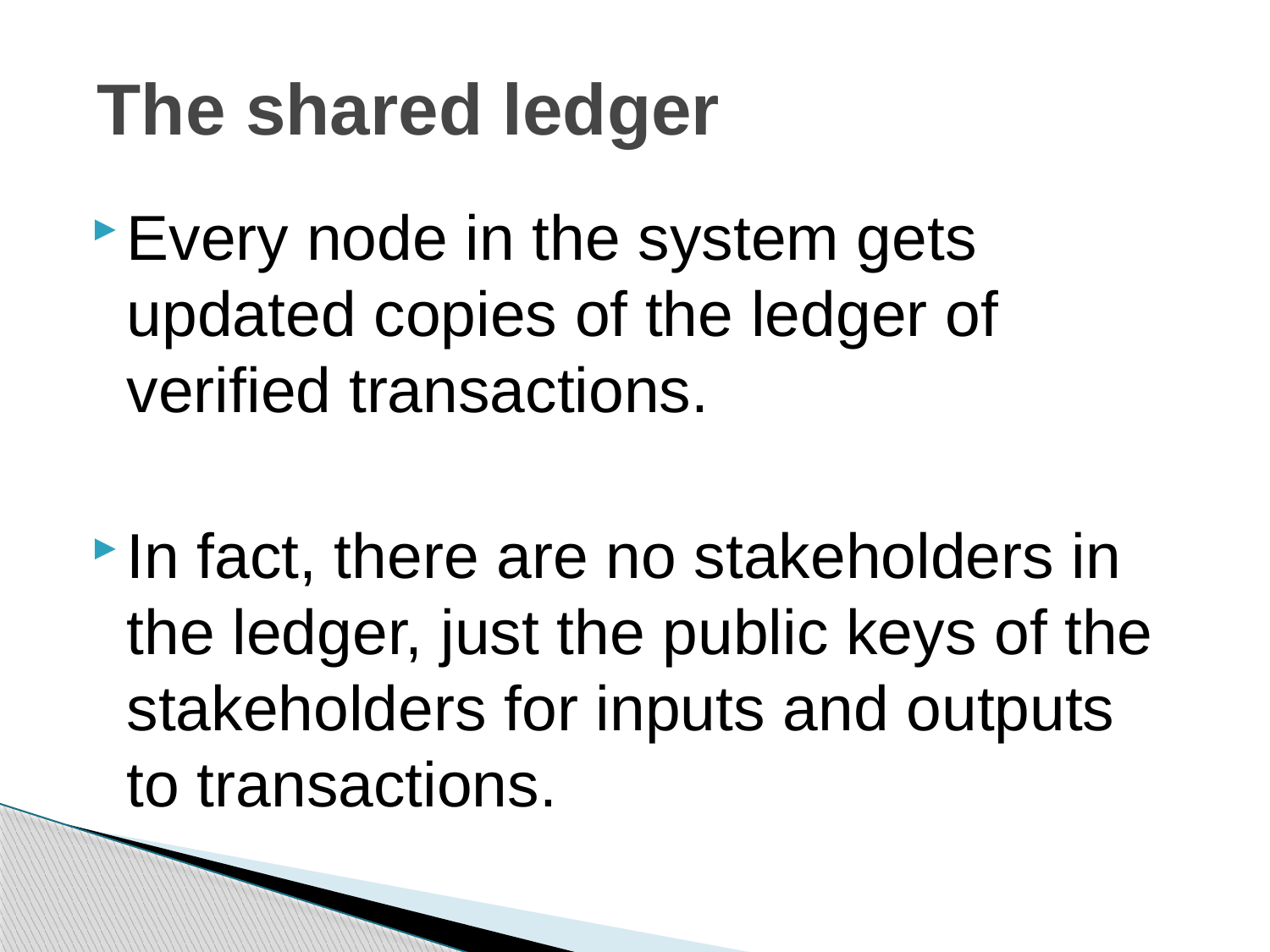

# The shared ledger
Every node in the system gets updated copies of the ledger of verified transactions.

In fact, there are no stakeholders in the ledger, just the public keys of the stakeholders for inputs and outputs to transactions.